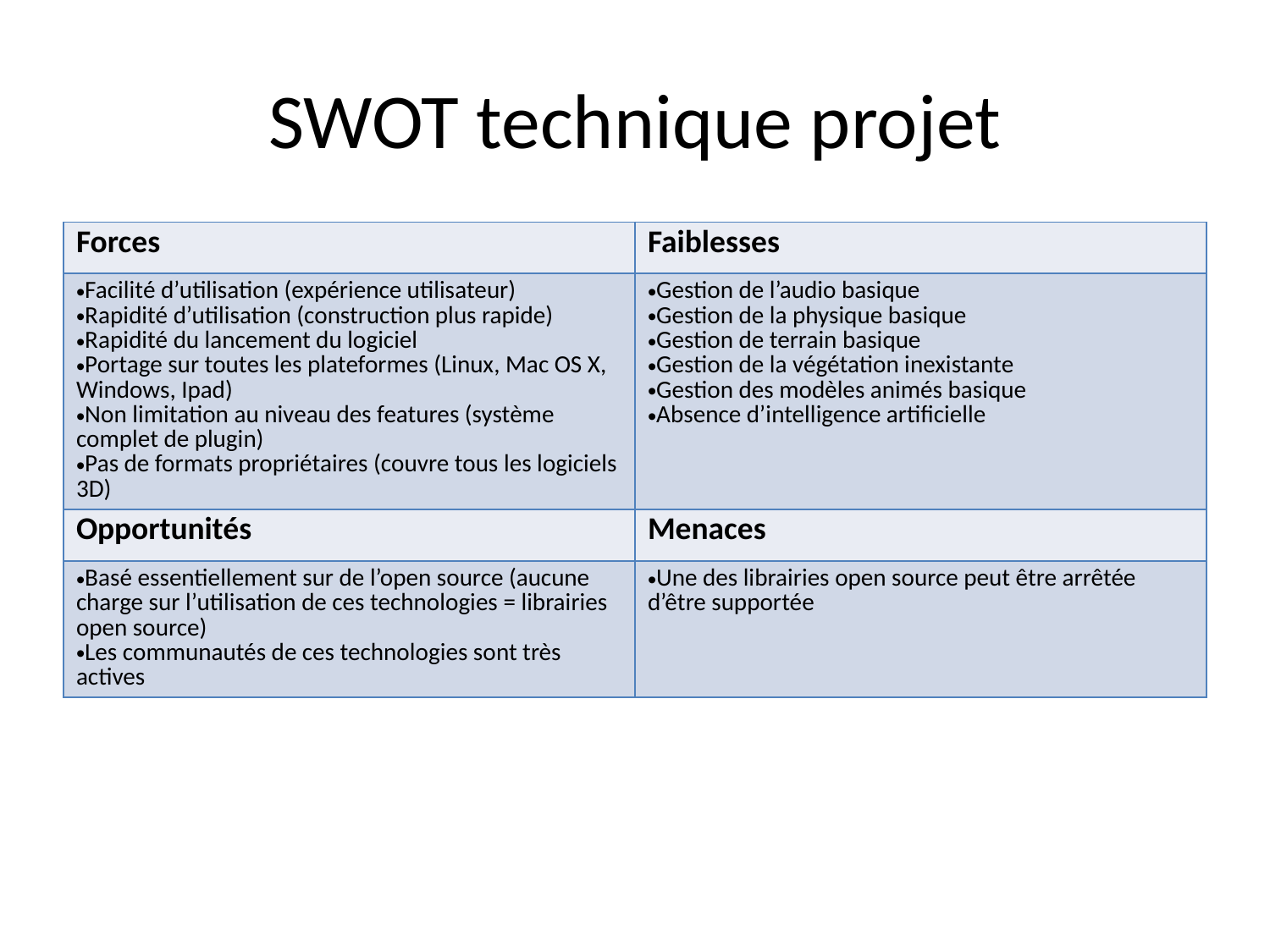

# SWOT technique projet
| Forces | Faiblesses |
| --- | --- |
| Facilité d’utilisation (expérience utilisateur) Rapidité d’utilisation (construction plus rapide) Rapidité du lancement du logiciel Portage sur toutes les plateformes (Linux, Mac OS X, Windows, Ipad) Non limitation au niveau des features (système complet de plugin) Pas de formats propriétaires (couvre tous les logiciels 3D) | Gestion de l’audio basique Gestion de la physique basique Gestion de terrain basique Gestion de la végétation inexistante Gestion des modèles animés basique Absence d’intelligence artificielle |
| Opportunités | Menaces |
| Basé essentiellement sur de l’open source (aucune charge sur l’utilisation de ces technologies = librairies open source) Les communautés de ces technologies sont très actives | Une des librairies open source peut être arrêtée d’être supportée |